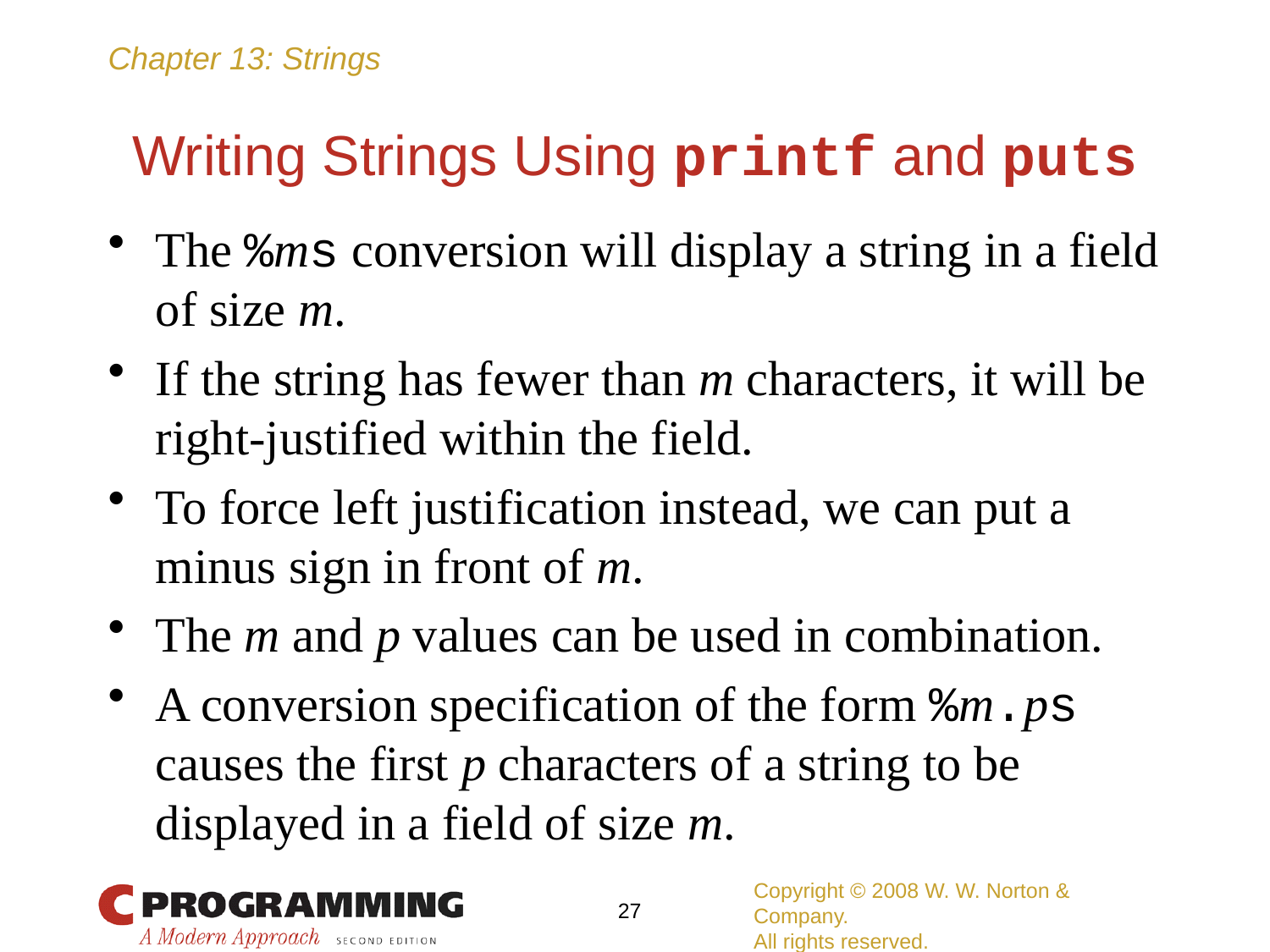

# Writing Strings Using printf and puts
The %ms conversion will display a string in a field of size m.
If the string has fewer than m characters, it will be right-justified within the field.
To force left justification instead, we can put a minus sign in front of m.
The m and p values can be used in combination.
A conversion specification of the form %m.ps causes the first p characters of a string to be displayed in a field of size m.
Copyright © 2008 W. W. Norton & Company.
All rights reserved.
27